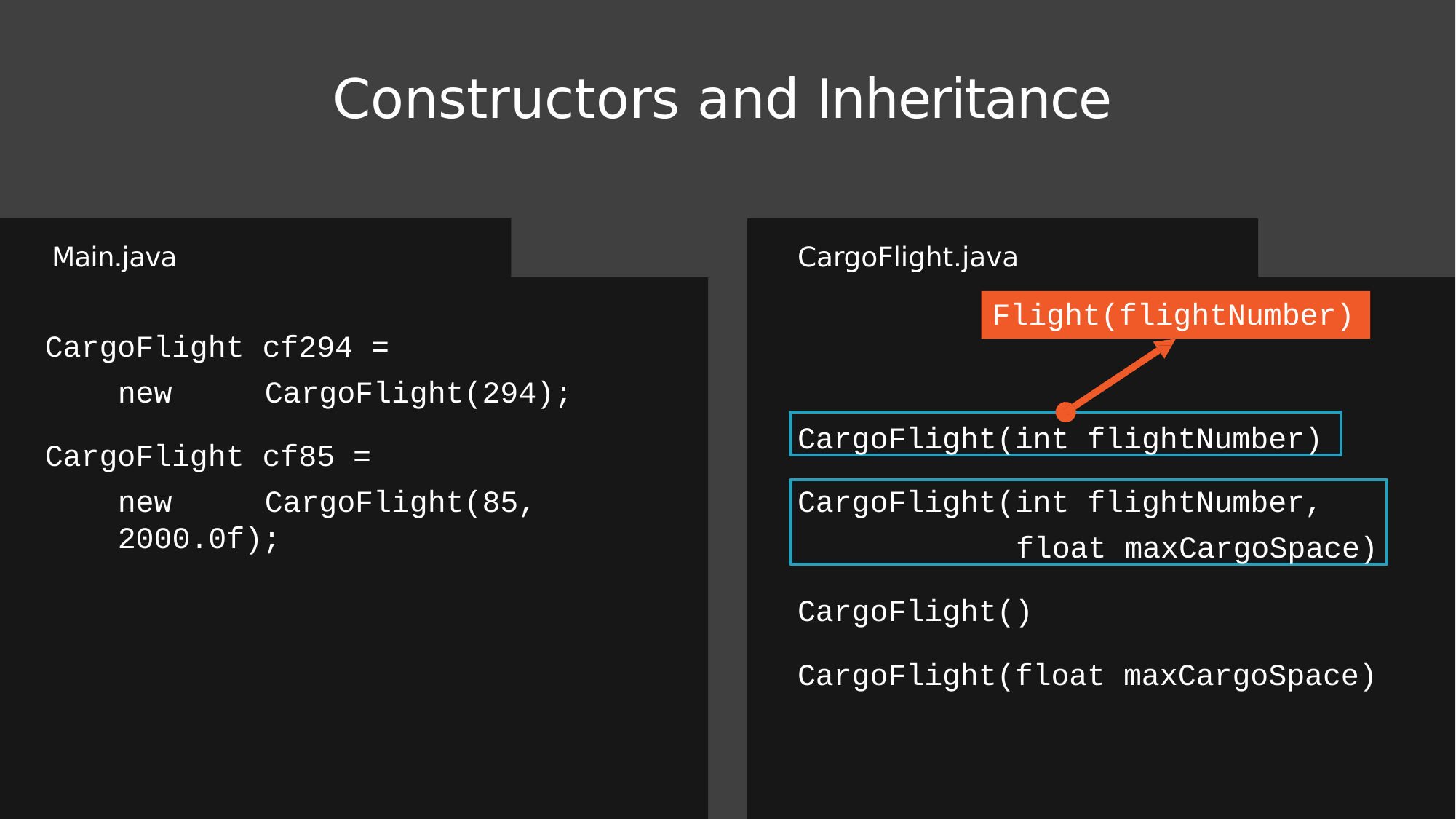

# Constructors and Inheritance

Main.java

CargoFlight cf294 =
new	CargoFlight(294);
CargoFlight cf85 =
new	CargoFlight(85, 2000.0f);
CargoFlight.java
Flight(flightNumber)

CargoFlight(int flightNumber)
CargoFlight(int flightNumber,
float maxCargoSpace)
CargoFlight()
CargoFlight(float maxCargoSpace)
24